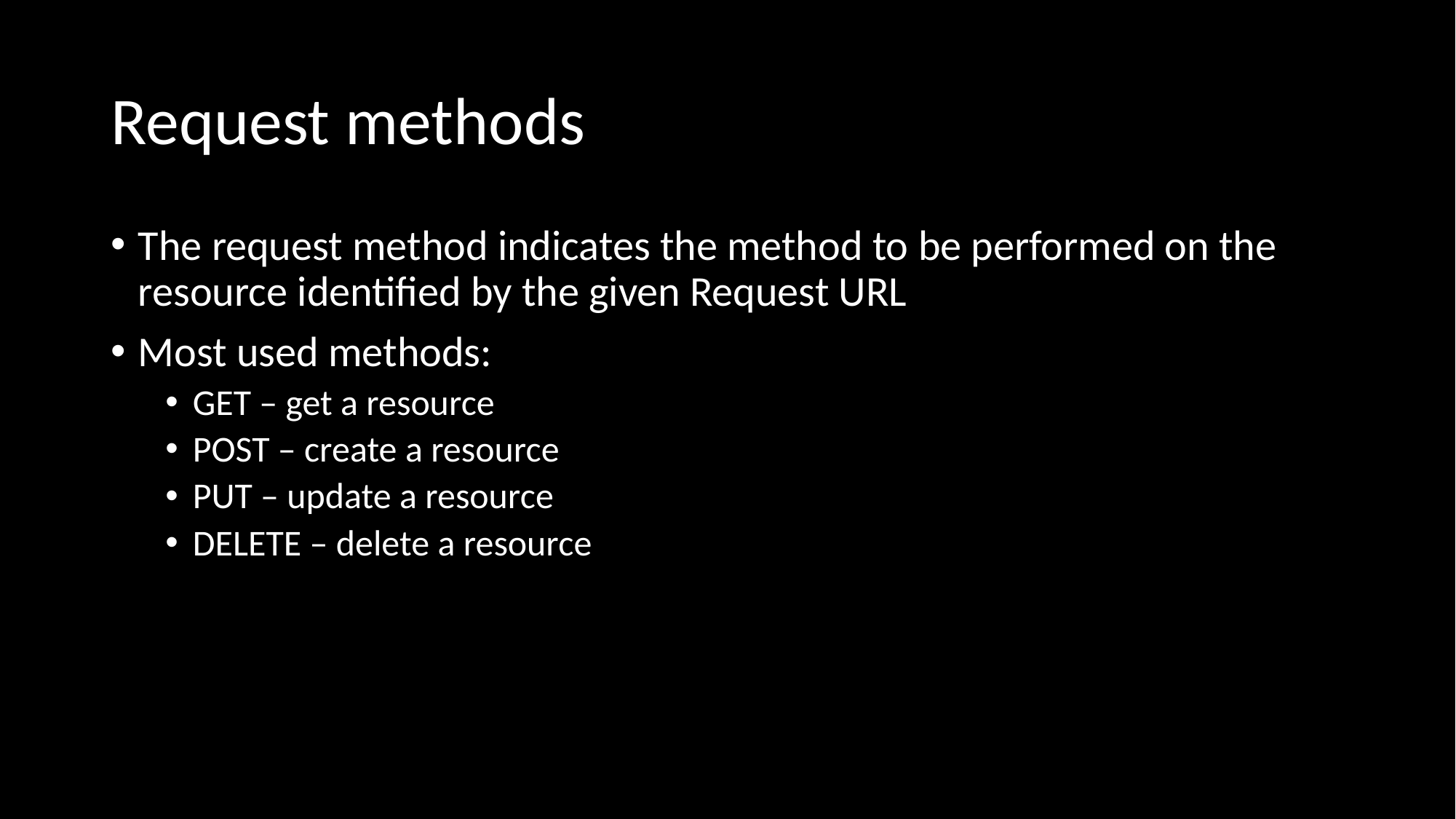

# Request methods
The request method indicates the method to be performed on the resource identified by the given Request URL
Most used methods:
GET – get a resource
POST – create a resource
PUT – update a resource
DELETE – delete a resource